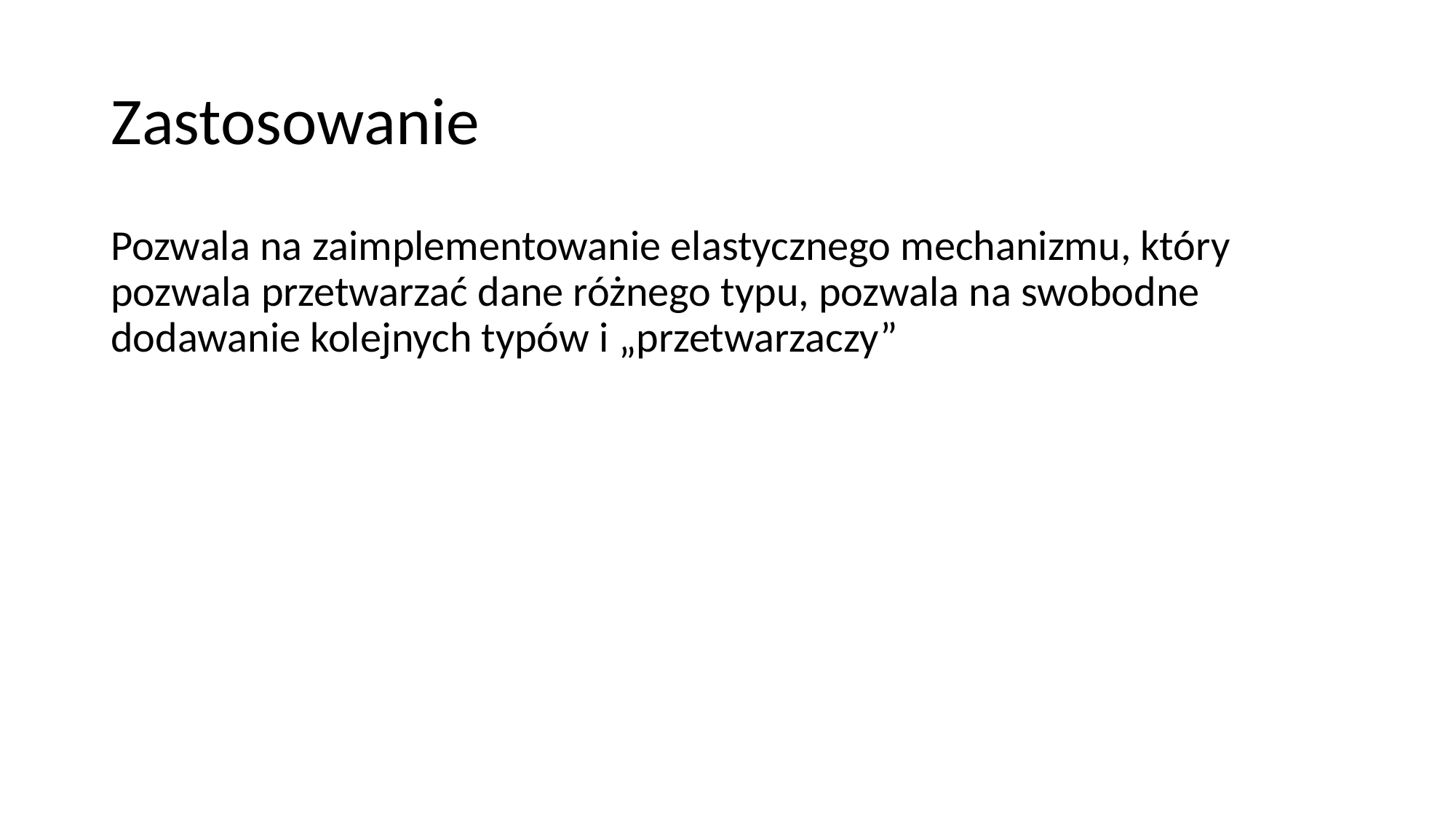

# Zastosowanie
Pozwala na zaimplementowanie elastycznego mechanizmu, który pozwala przetwarzać dane różnego typu, pozwala na swobodne dodawanie kolejnych typów i „przetwarzaczy”